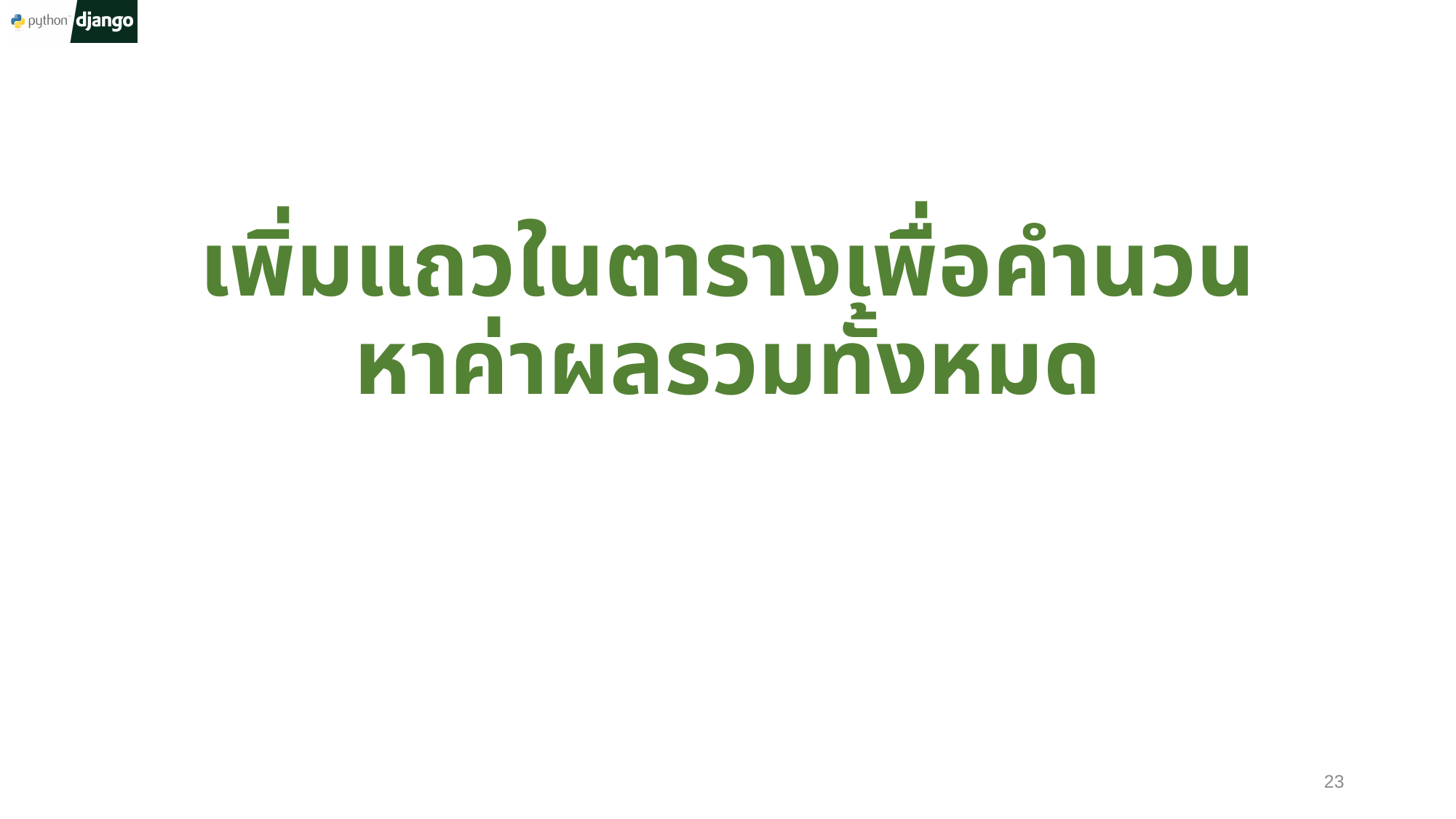

# เพิ่มแถวในตารางเพื่อคำนวนหาค่าผลรวมทั้งหมด

23